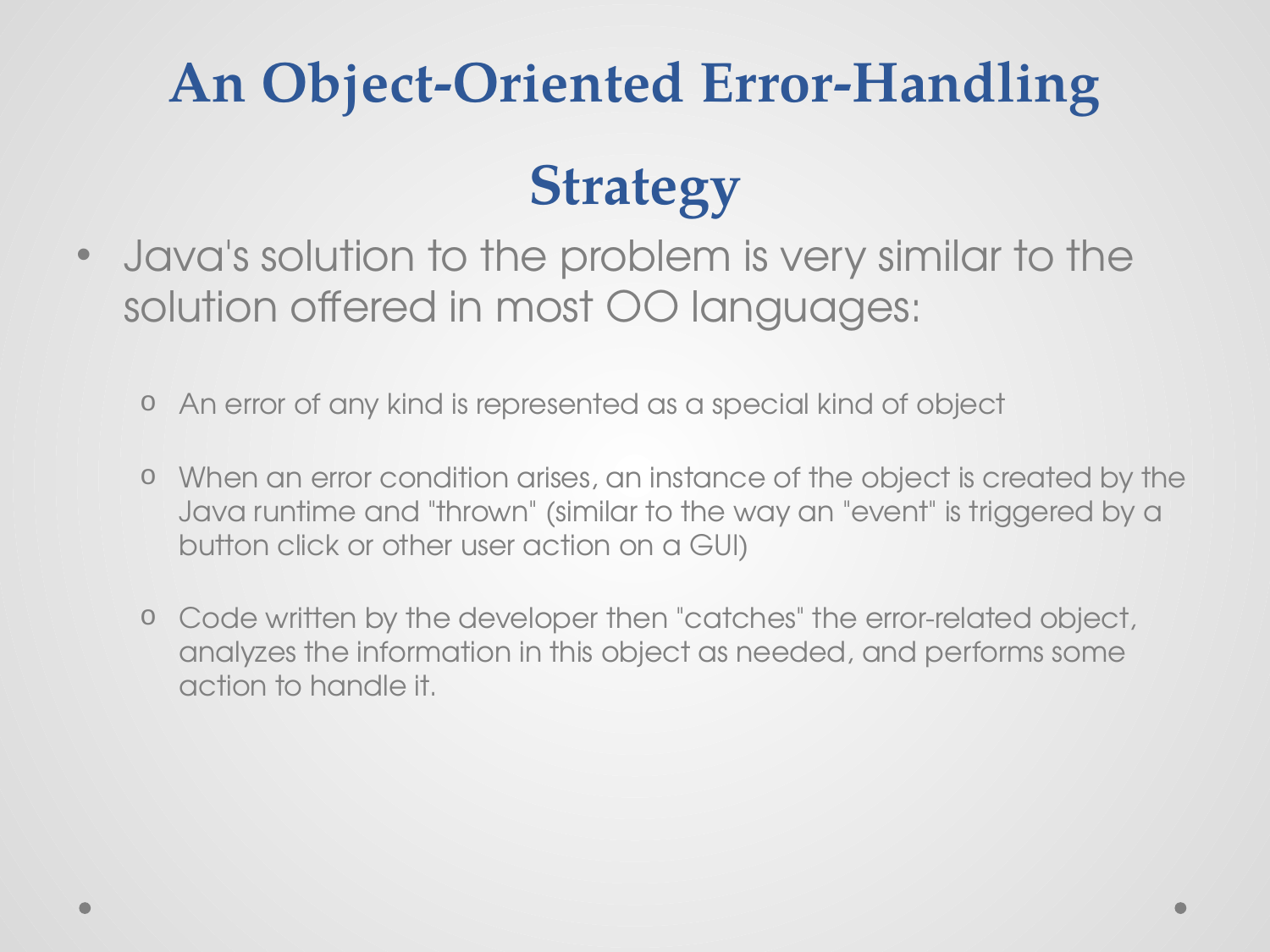

# An Object-Oriented Error-Handling Strategy
Java's solution to the problem is very similar to the solution offered in most OO languages:
An error of any kind is represented as a special kind of object
When an error condition arises, an instance of the object is created by the Java runtime and "thrown" (similar to the way an "event" is triggered by a button click or other user action on a GUI)
Code written by the developer then "catches" the error-related object, analyzes the information in this object as needed, and performs some action to handle it.